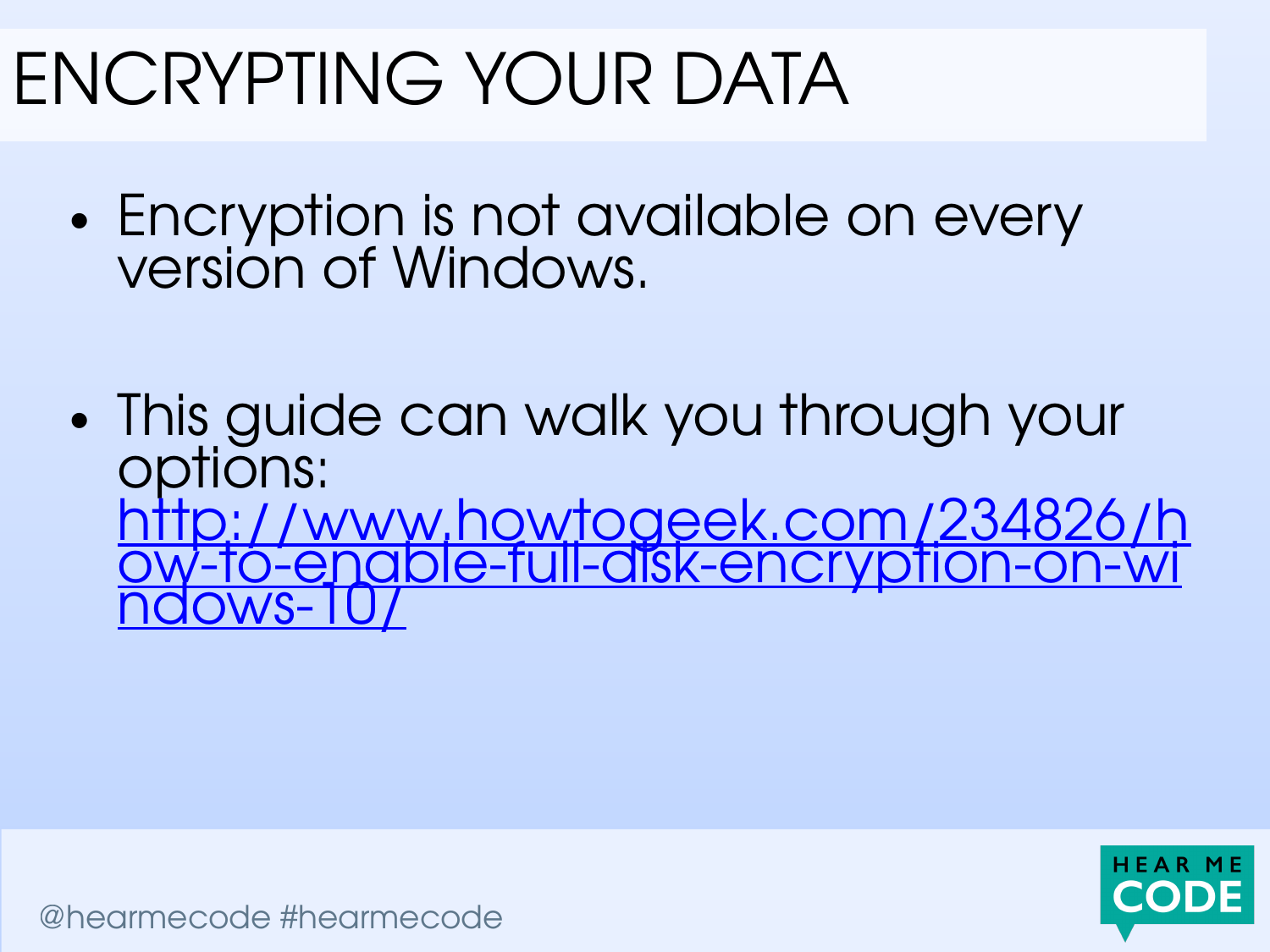

encrypting your data
Encryption is not available on every version of Windows.

This guide can walk you through your options: http://www.howtogeek.com/234826/how-to-enable-full-disk-encryption-on-windows-10/
23